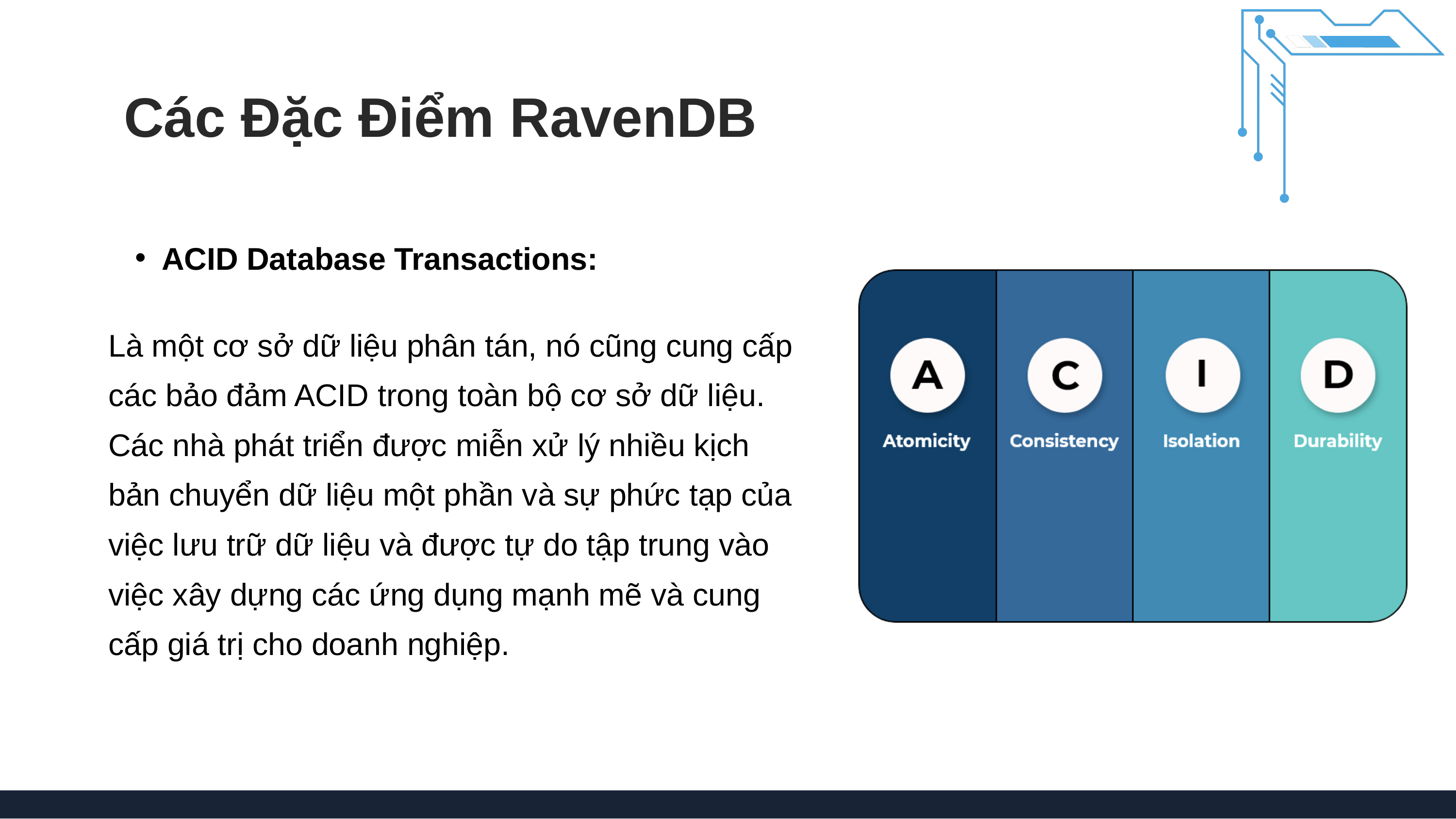

Các Đặc Điểm RavenDB
ACID Database Transactions:

Là một cơ sở dữ liệu phân tán, nó cũng cung cấp các bảo đảm ACID trong toàn bộ cơ sở dữ liệu. Các nhà phát triển được miễn xử lý nhiều kịch bản chuyển dữ liệu một phần và sự phức tạp của việc lưu trữ dữ liệu và được tự do tập trung vào việc xây dựng các ứng dụng mạnh mẽ và cung cấp giá trị cho doanh nghiệp.